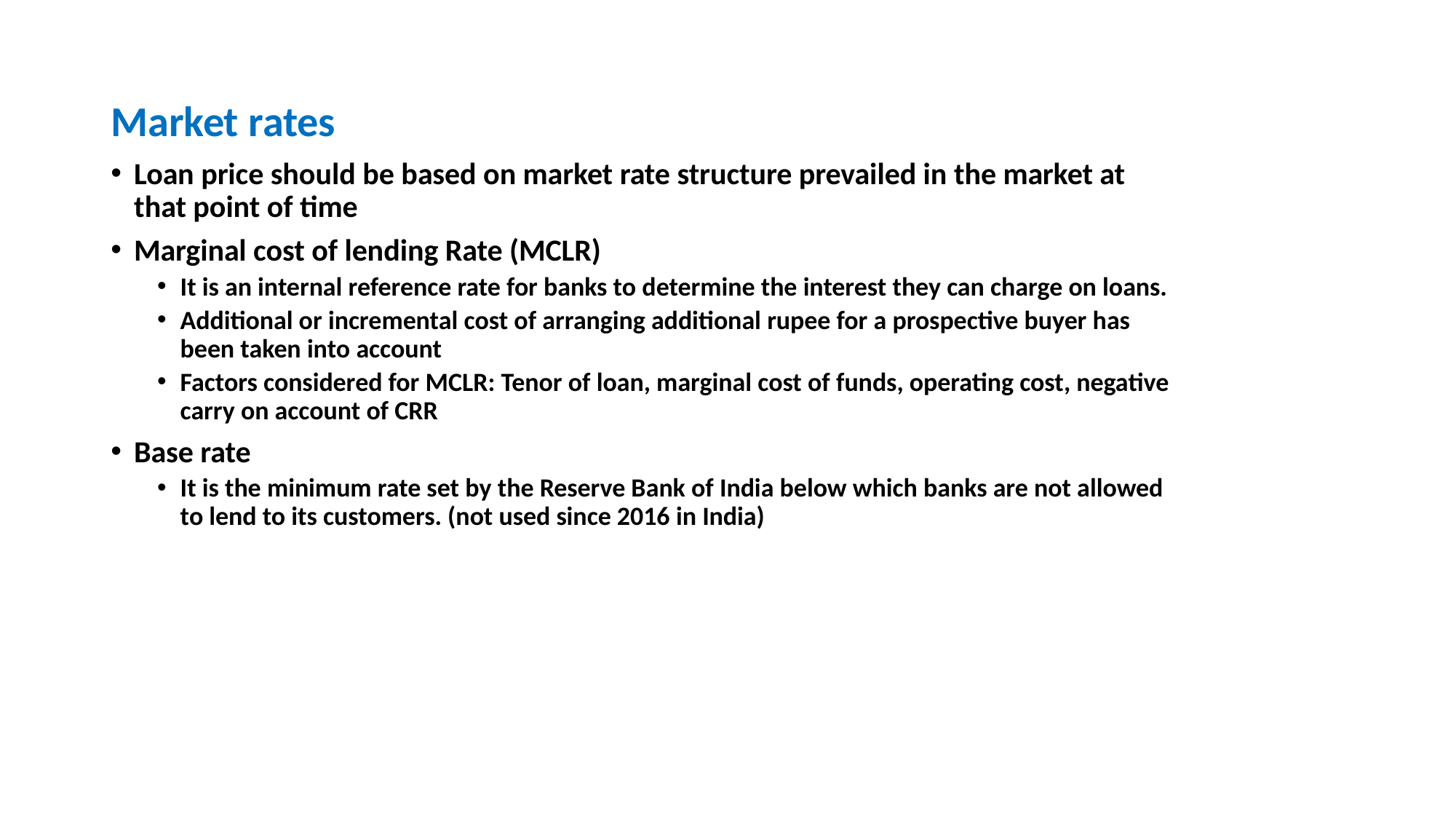

# Market rates
Loan price should be based on market rate structure prevailed in the market at that point of time
Marginal cost of lending Rate (MCLR)
It is an internal reference rate for banks to determine the interest they can charge on loans.
Additional or incremental cost of arranging additional rupee for a prospective buyer has been taken into account
Factors considered for MCLR: Tenor of loan, marginal cost of funds, operating cost, negative carry on account of CRR
Base rate
It is the minimum rate set by the Reserve Bank of India below which banks are not allowed to lend to its customers. (not used since 2016 in India)